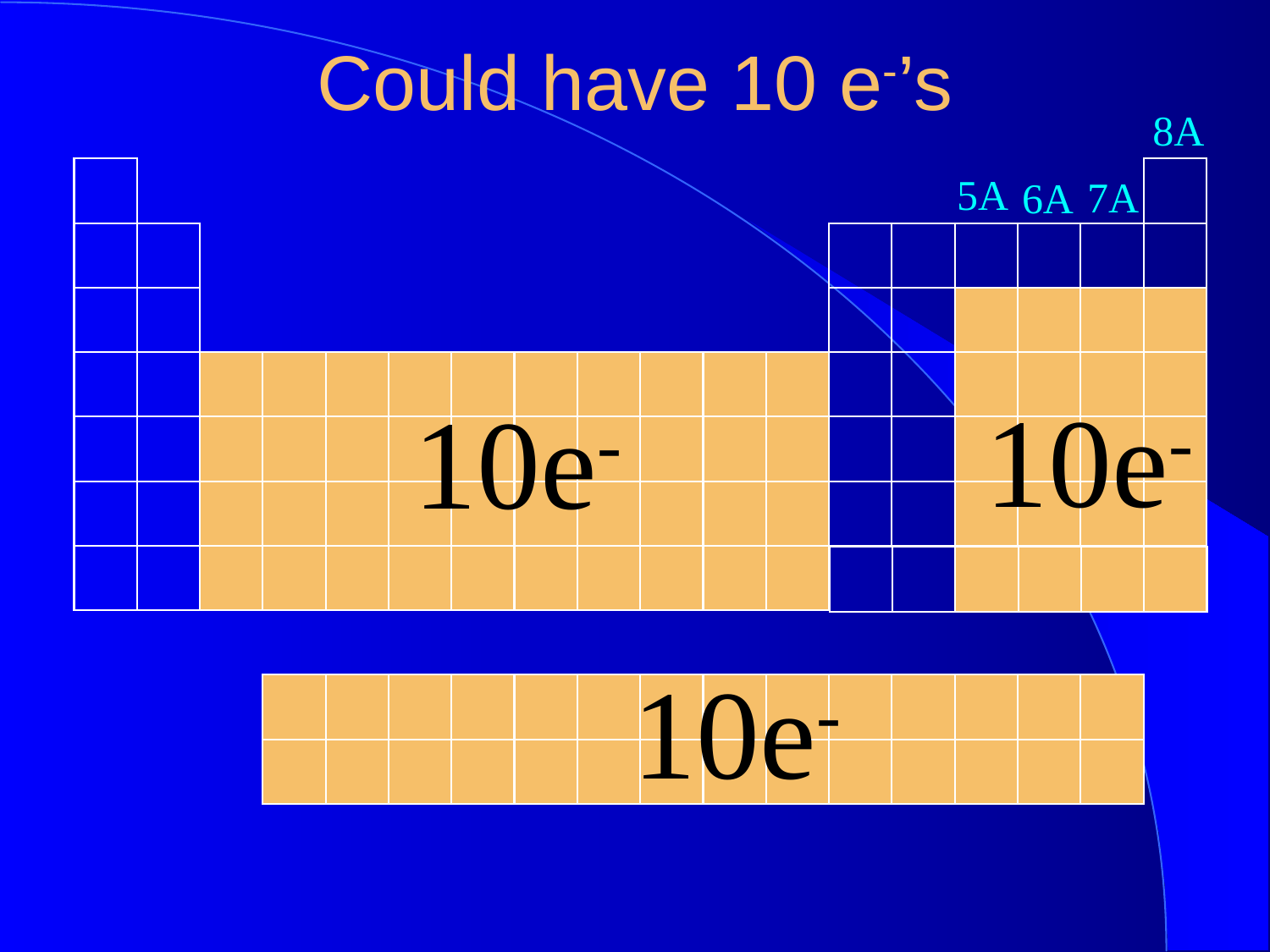

Could have 10 e-’s
8A

5A
7A
6A

10e-
10e-

10e-